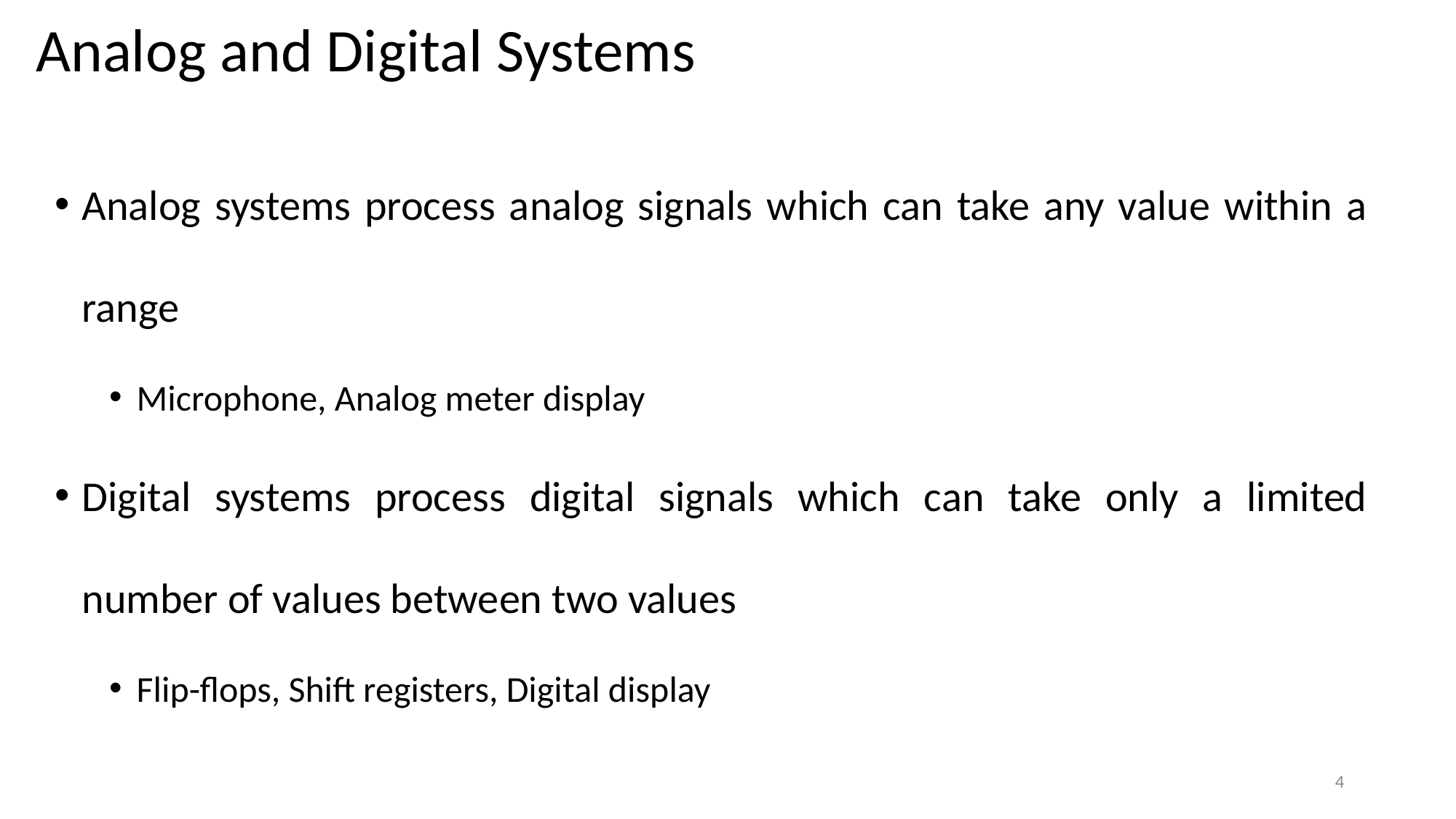

# Analog and Digital Systems
Analog systems process analog signals which can take any value within a range
Microphone, Analog meter display
Digital systems process digital signals which can take only a limited number of values between two values
Flip-flops, Shift registers, Digital display
4